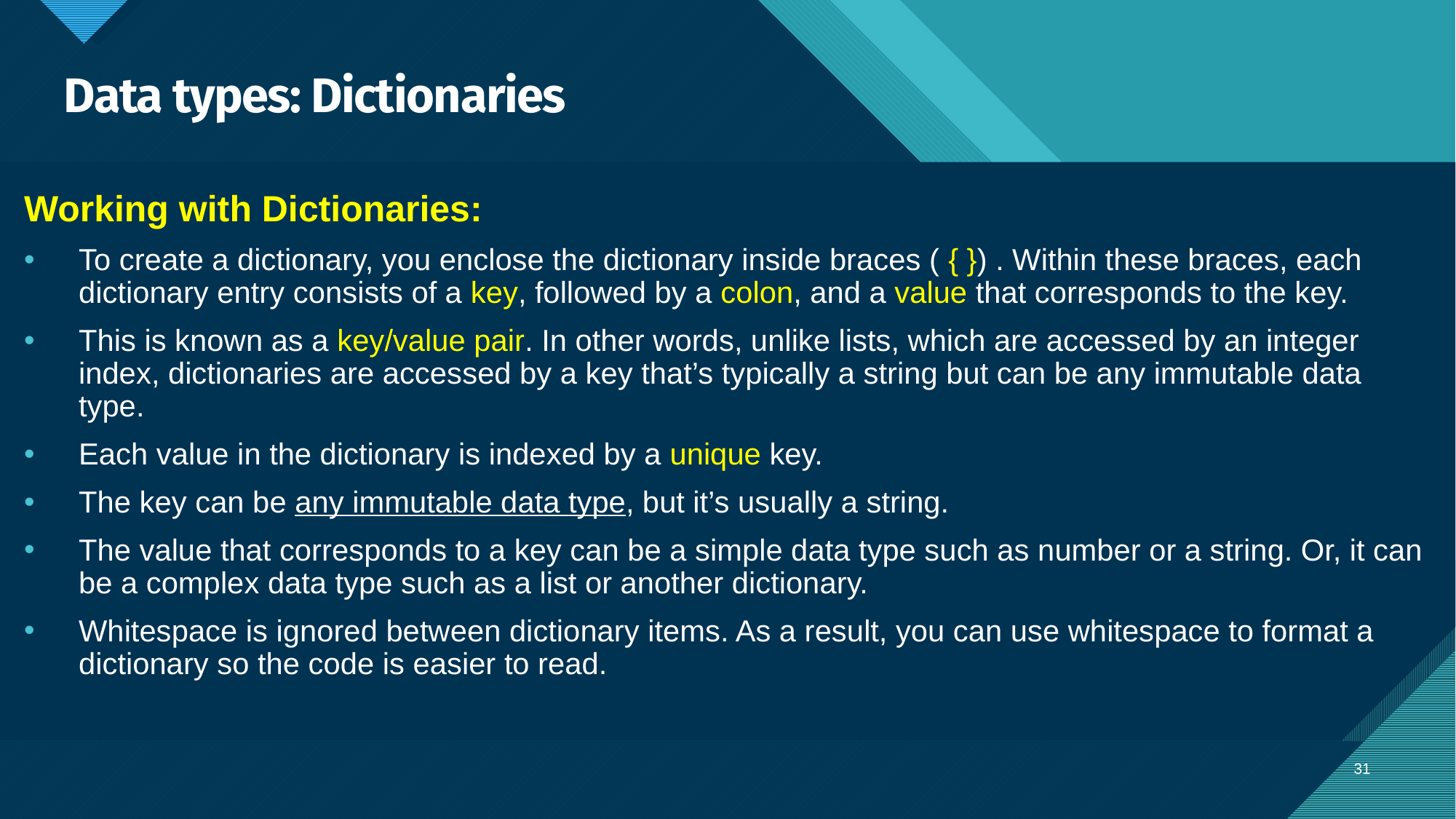

# Data types: Dictionaries
Working with Dictionaries:
To create a dictionary, you enclose the dictionary inside braces ( { }) . Within these braces, each dictionary entry consists of a key, followed by a colon, and a value that corresponds to the key.
This is known as a key/value pair. In other words, unlike lists, which are accessed by an integer index, dictionaries are accessed by a key that’s typically a string but can be any immutable data type.
Each value in the dictionary is indexed by a unique key.
The key can be any immutable data type, but it’s usually a string.
The value that corresponds to a key can be a simple data type such as number or a string. Or, it can be a complex data type such as a list or another dictionary.
Whitespace is ignored between dictionary items. As a result, you can use whitespace to format a dictionary so the code is easier to read.

31